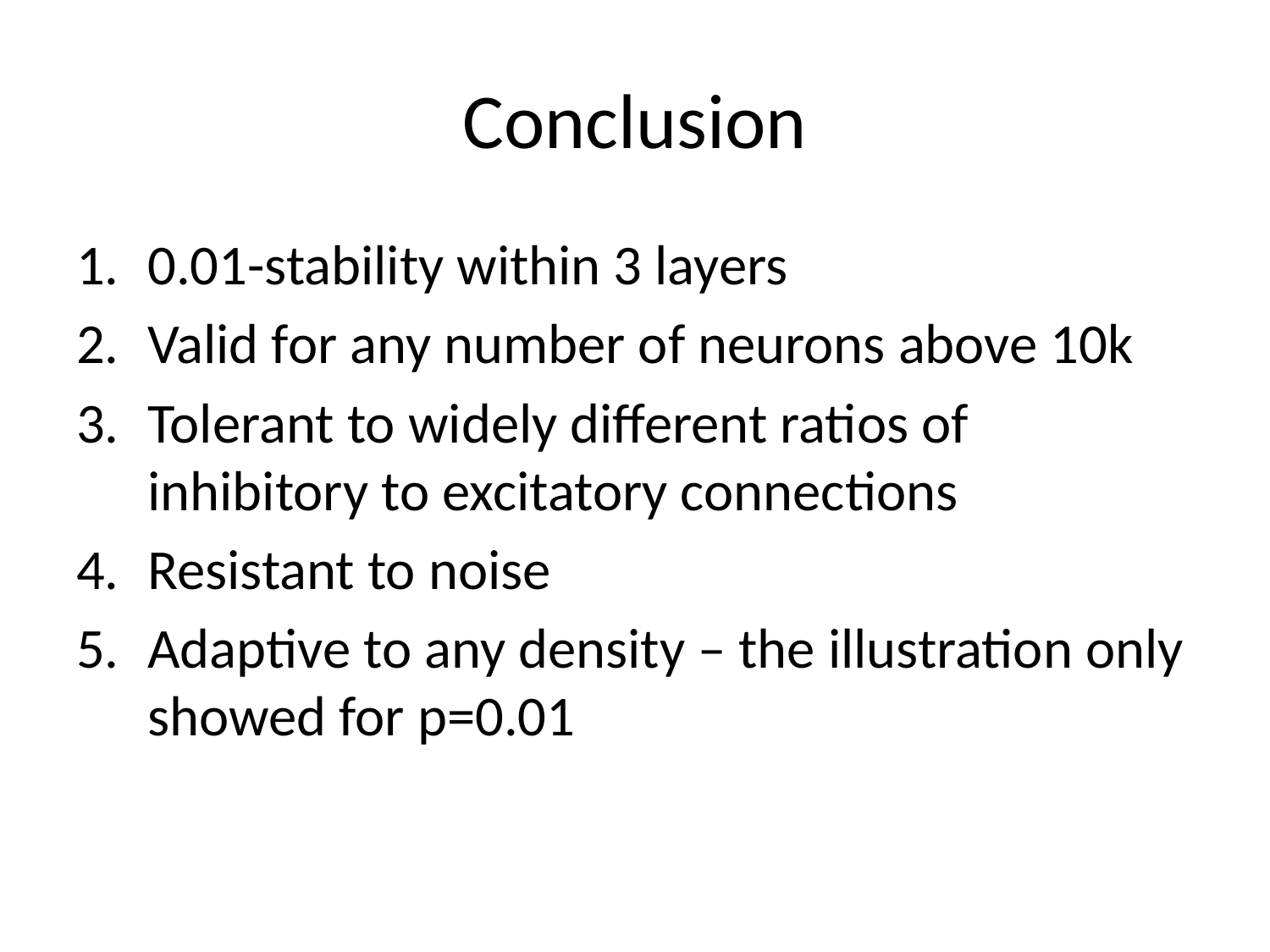

# Conclusion
0.01-stability within 3 layers
Valid for any number of neurons above 10k
Tolerant to widely different ratios of inhibitory to excitatory connections
Resistant to noise
Adaptive to any density – the illustration only showed for p=0.01